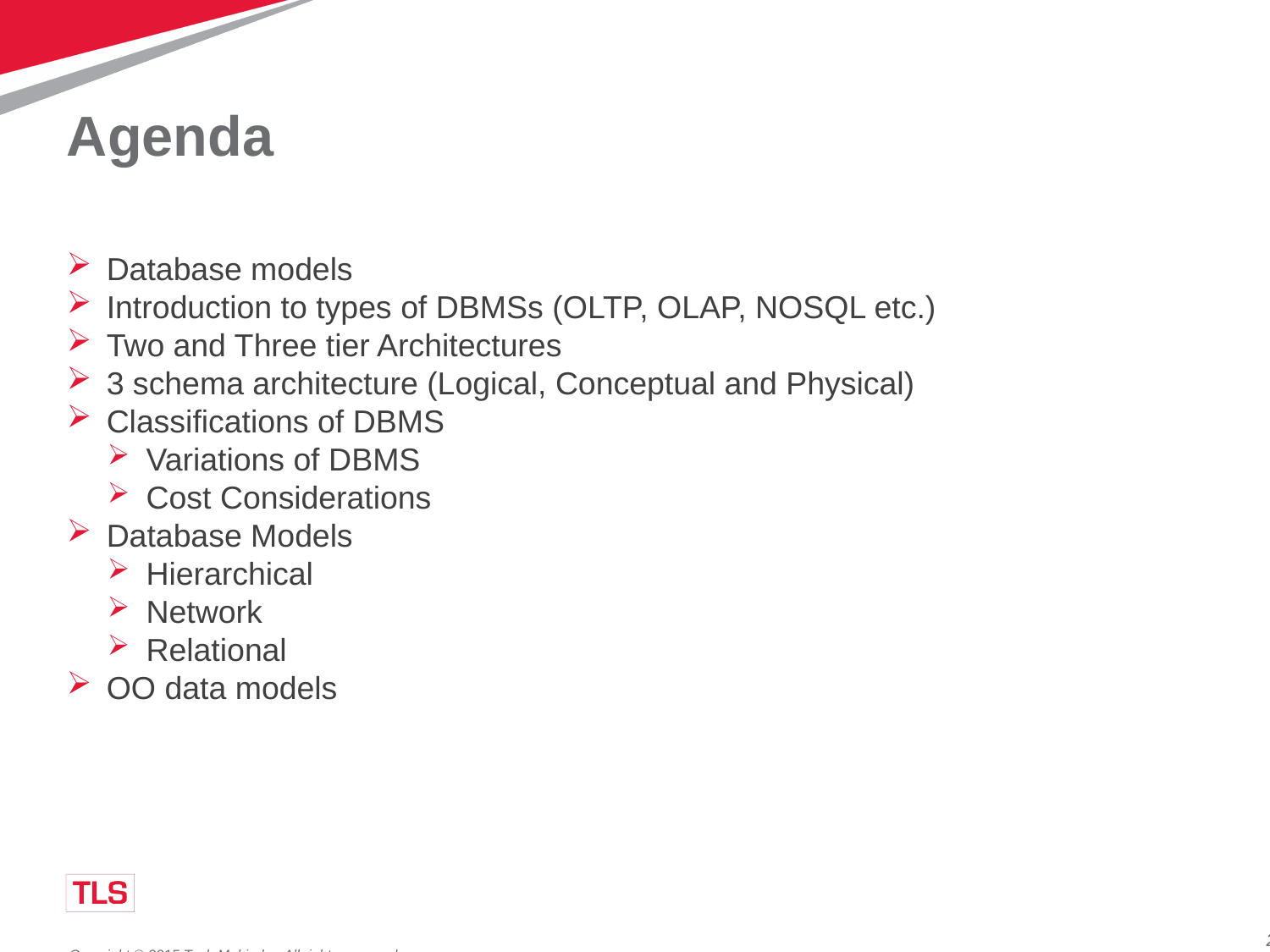

# Agenda
Database models
Introduction to types of DBMSs (OLTP, OLAP, NOSQL etc.)
Two and Three tier Architectures
3 schema architecture (Logical, Conceptual and Physical)
Classifications of DBMS
Variations of DBMS
Cost Considerations
Database Models
Hierarchical
Network
Relational
OO data models